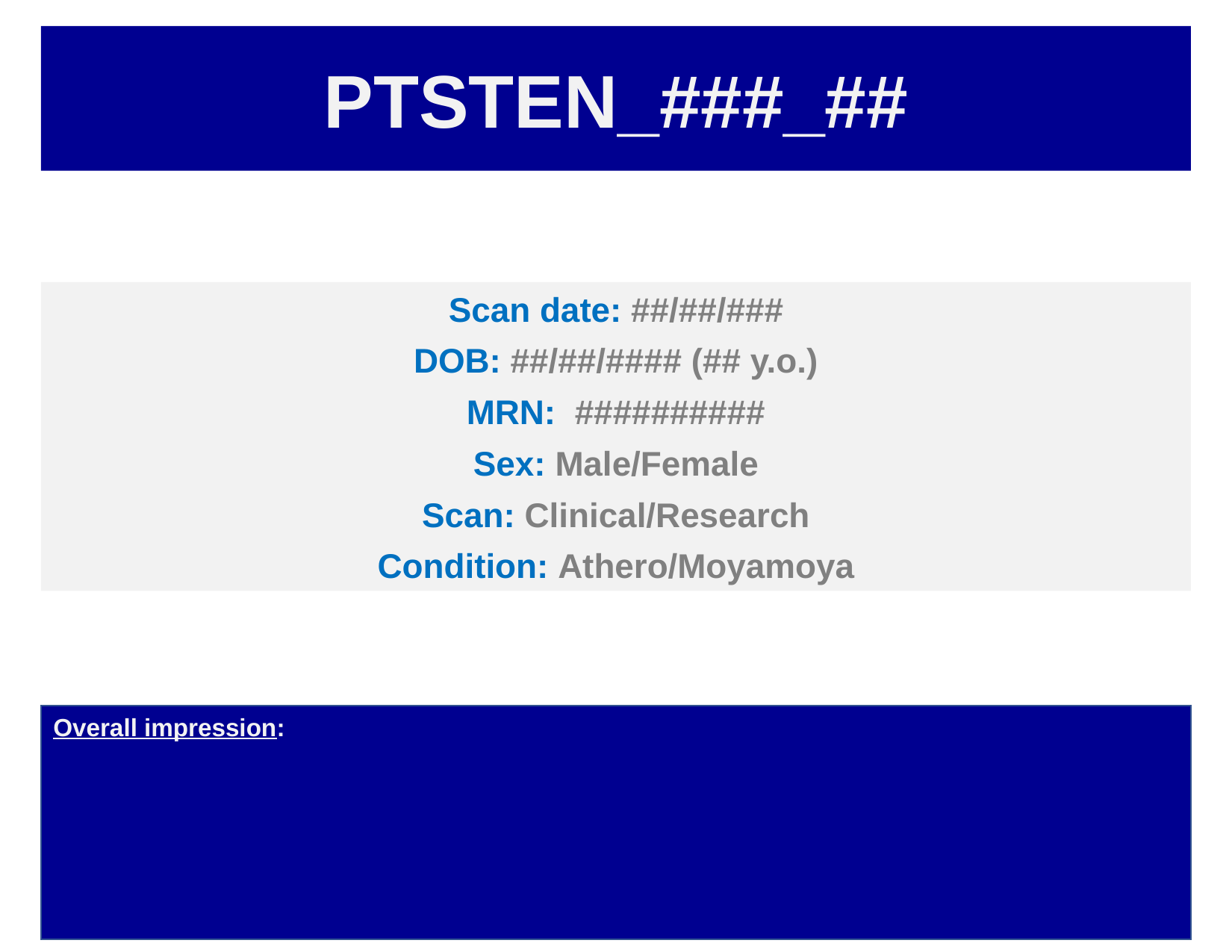

PTSTEN_###_##
Scan date: ##/##/###
DOB: ##/##/#### (## y.o.)
MRN:  ##########
Sex: Male/Female
Scan: Clinical/Research
Condition: Athero/Moyamoya
Overall impression: